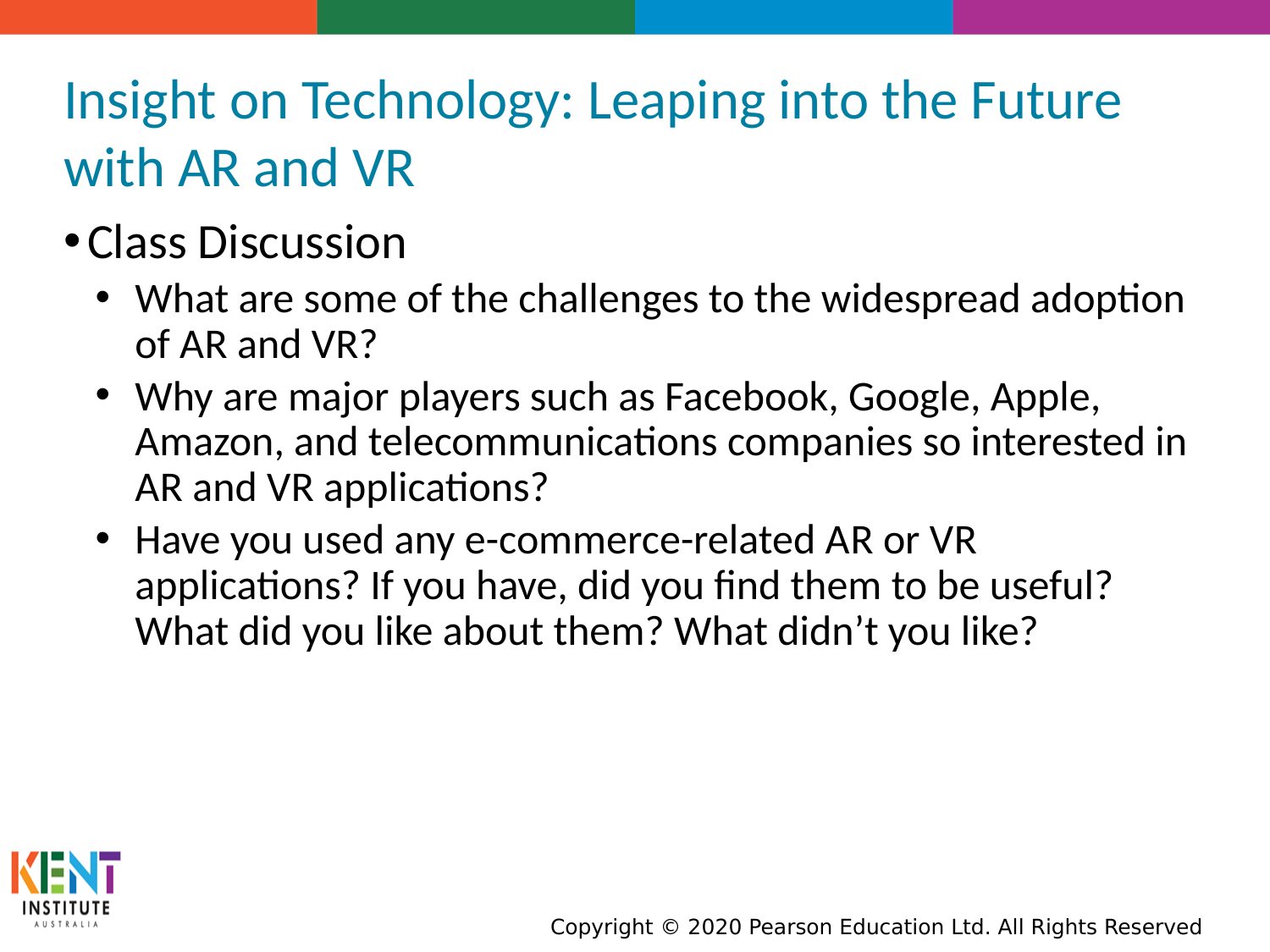

# Insight on Technology: Leaping into the Future with AR and VR
Class Discussion
What are some of the challenges to the widespread adoption of A R and V R?
Why are major players such as Facebook, Google, Apple, Amazon, and telecommunications companies so interested in A R and V R applications?
Have you used any e-commerce-related A R or V R applications? If you have, did you find them to be useful? What did you like about them? What didn’t you like?